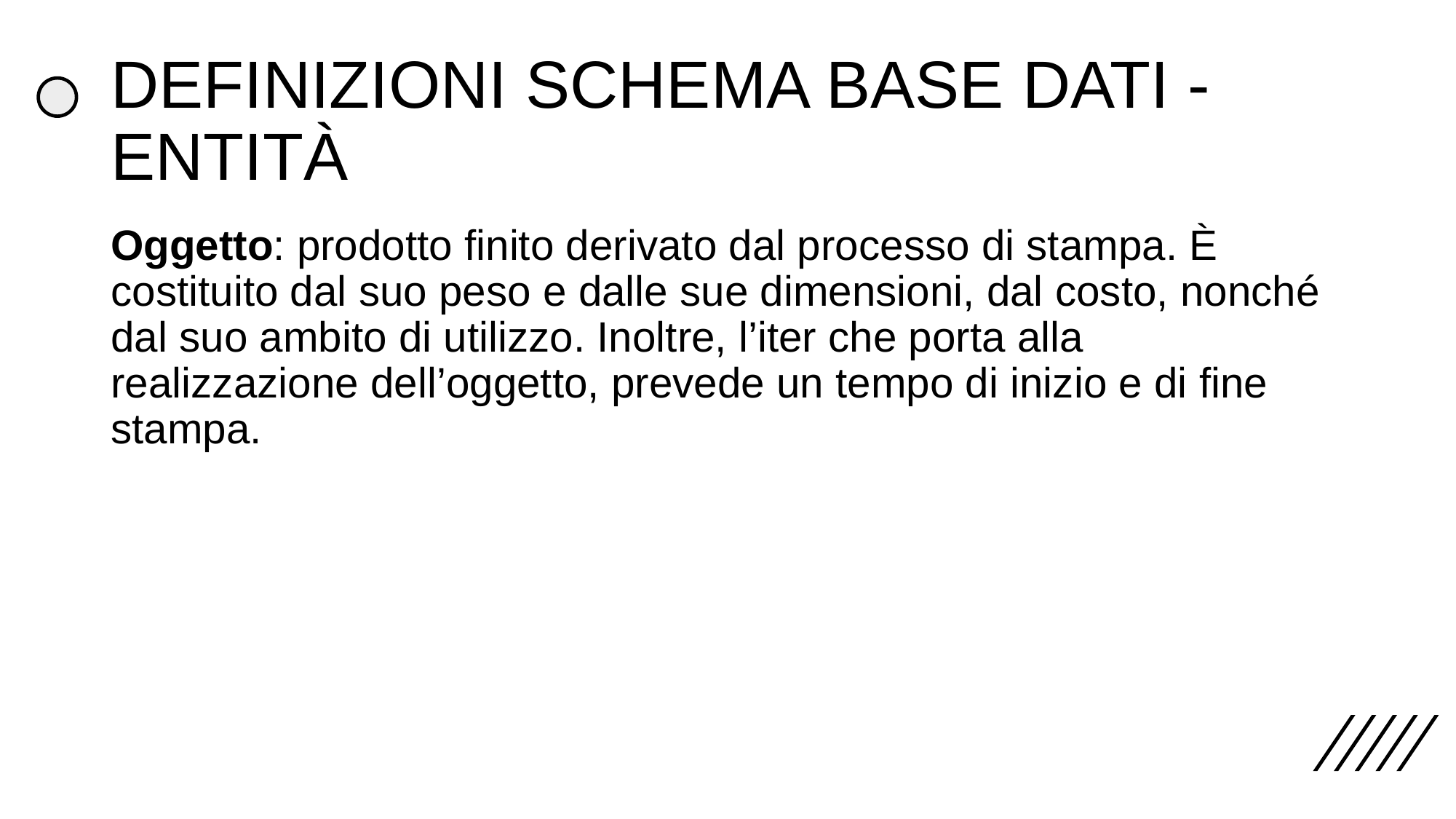

# DEFINIZIONI SCHEMA BASE DATI - ENTITÀ
Oggetto: prodotto finito derivato dal processo di stampa. È costituito dal suo peso e dalle sue dimensioni, dal costo, nonché dal suo ambito di utilizzo. Inoltre, l’iter che porta alla realizzazione dell’oggetto, prevede un tempo di inizio e di fine stampa.